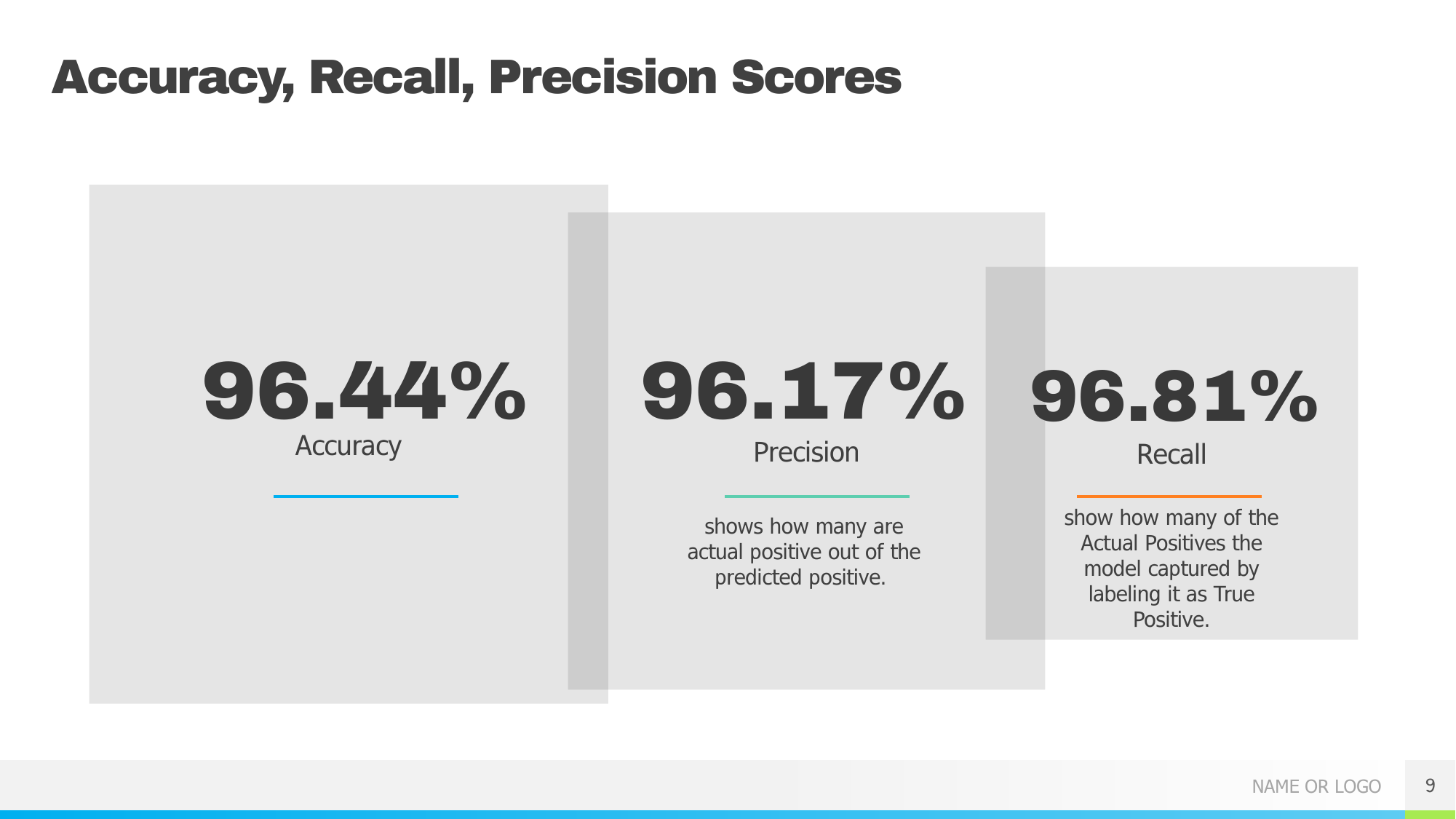

# Accuracy, Recall, Precision Scores
Accuracy
Precision
96.44%
96.17%
96.81%
Recall
show how many of the Actual Positives the model captured by labeling it as True Positive.
shows how many are actual positive out of the predicted positive.
9